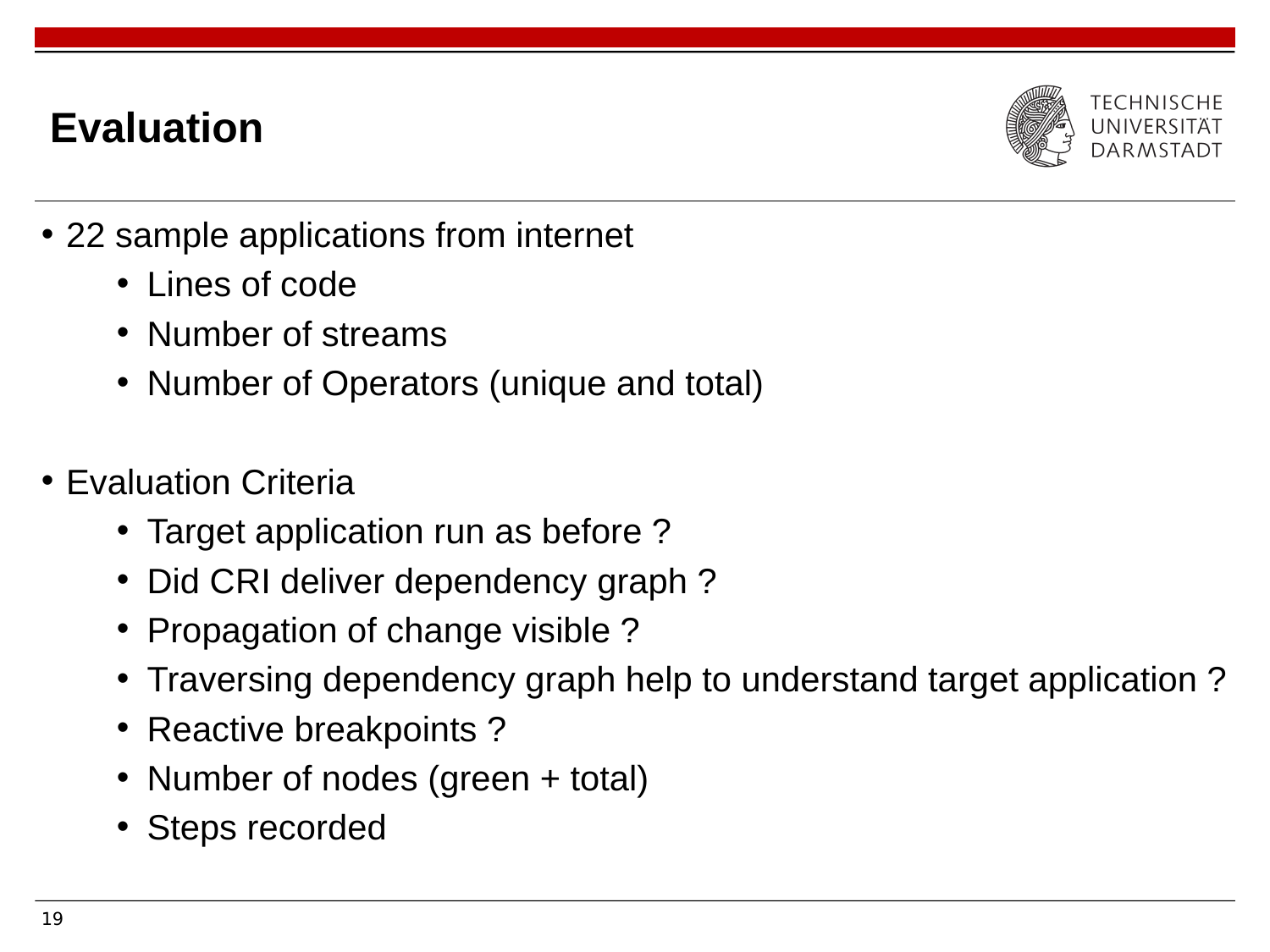

# Evaluation
22 sample applications from internet
Lines of code
Number of streams
Number of Operators (unique and total)

Evaluation Criteria
Target application run as before ?
Did CRI deliver dependency graph ?
Propagation of change visible ?
Traversing dependency graph help to understand target application ?
Reactive breakpoints ?
Number of nodes (green + total)
Steps recorded

19